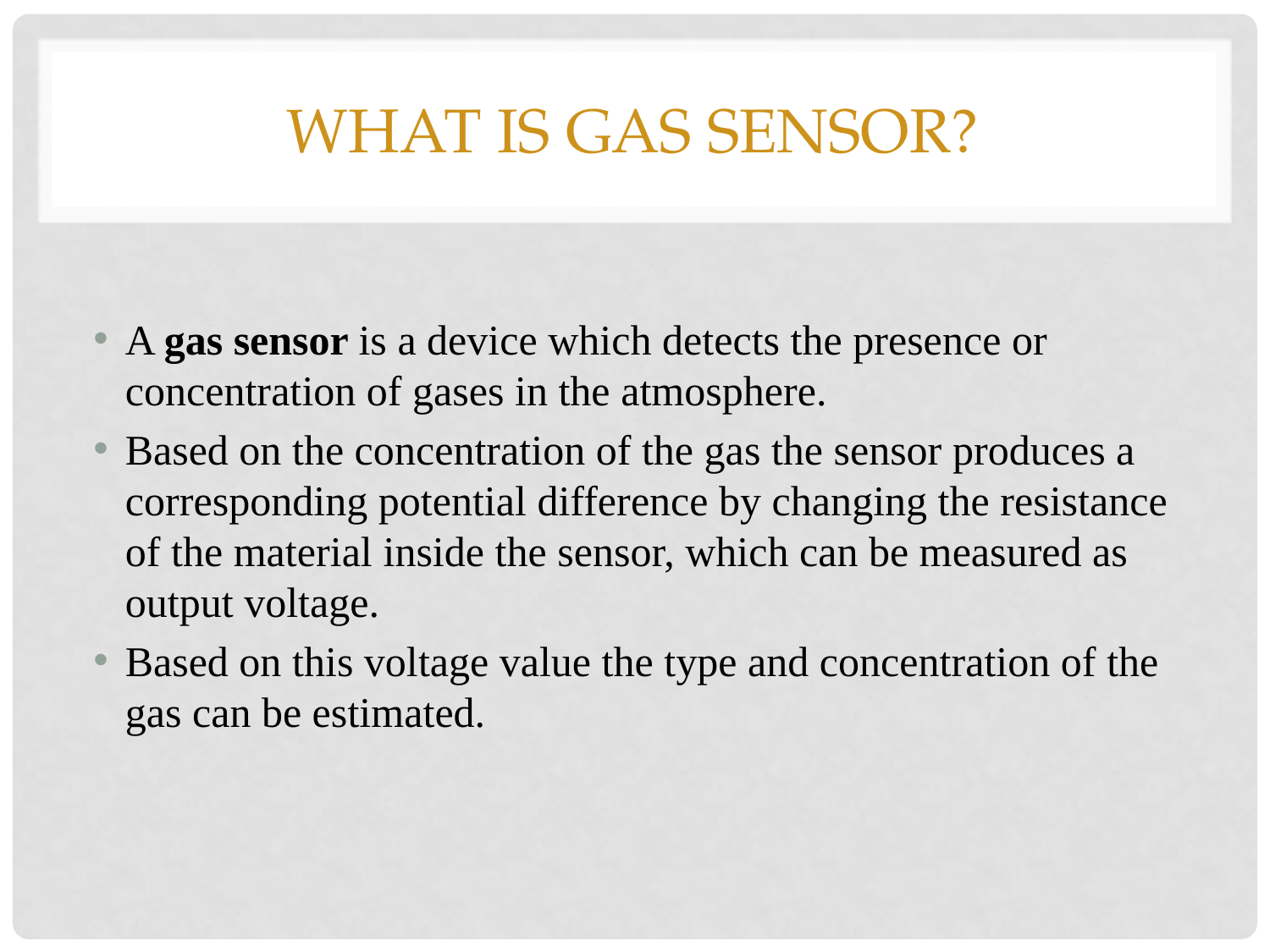

# What is gas sensor?
A gas sensor is a device which detects the presence or concentration of gases in the atmosphere.
Based on the concentration of the gas the sensor produces a corresponding potential difference by changing the resistance of the material inside the sensor, which can be measured as output voltage.
Based on this voltage value the type and concentration of the gas can be estimated.